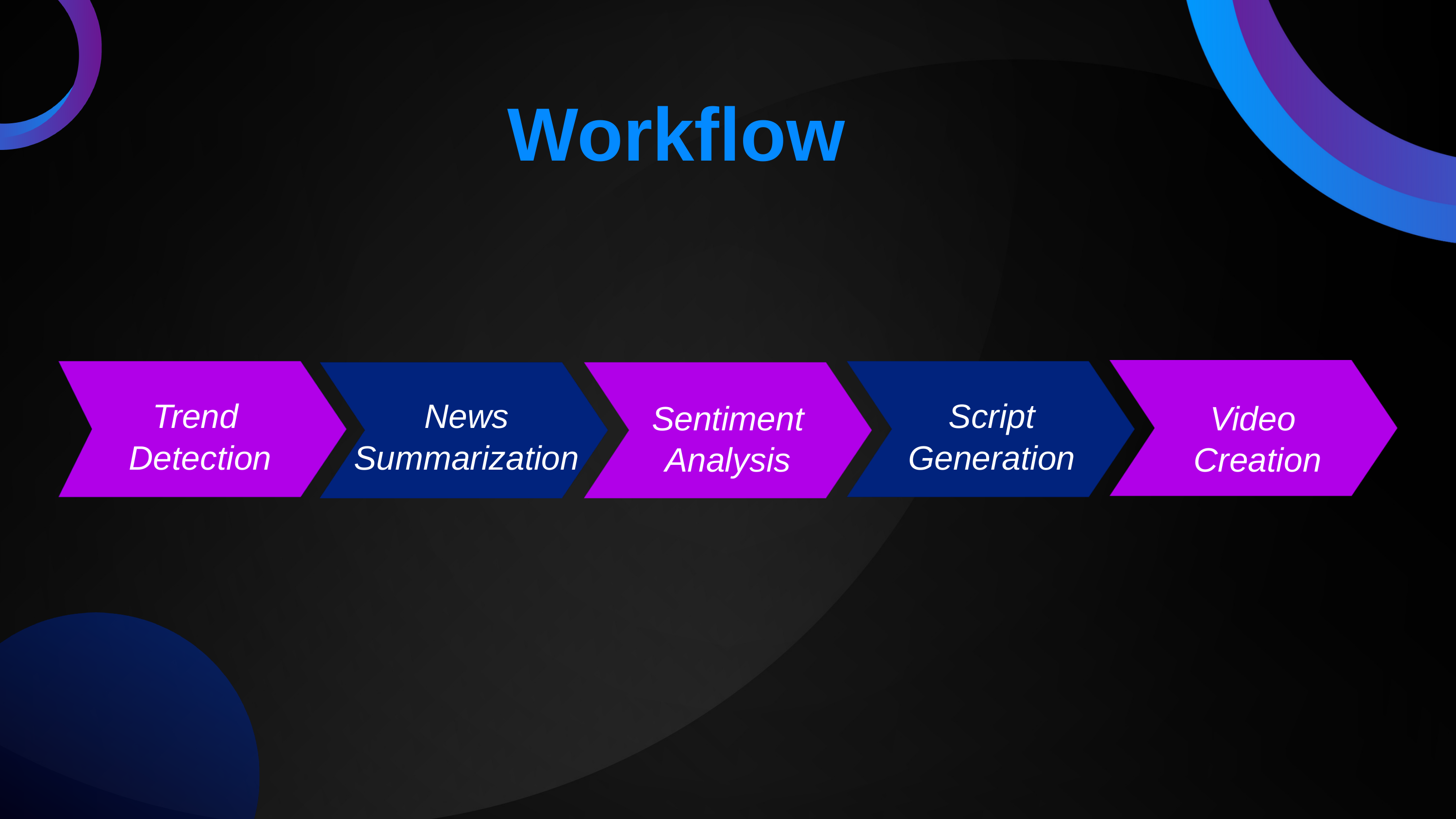

Workflow

Trend
Detection
News Summarization
Script Generation
Sentiment Analysis
Video
 Creation